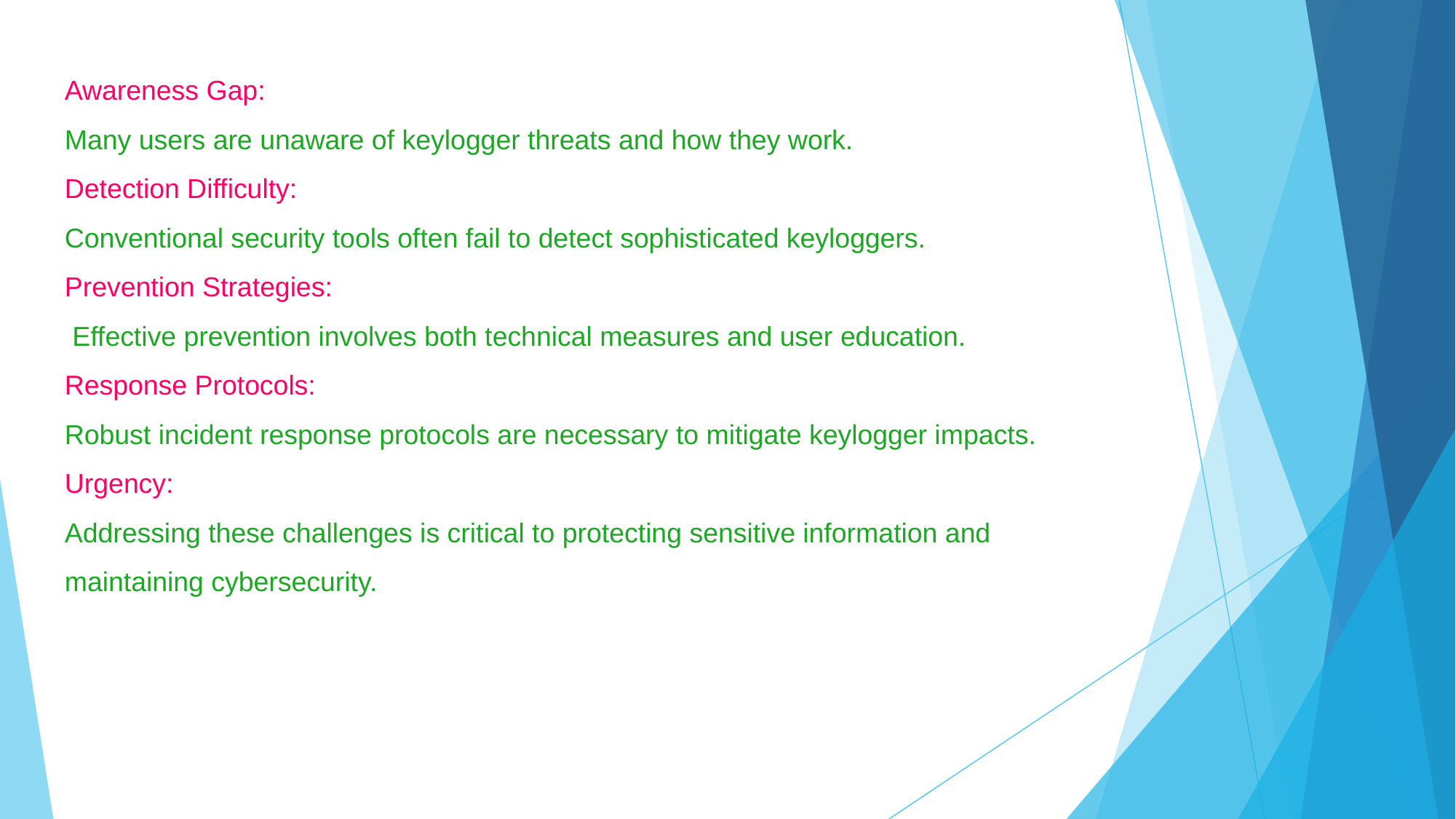

Awareness Gap:
Many users are unaware of keylogger threats and how they work.
Detection Difficulty:
Conventional security tools often fail to detect sophisticated keyloggers.
Prevention Strategies:
 Effective prevention involves both technical measures and user education.
Response Protocols:
Robust incident response protocols are necessary to mitigate keylogger impacts.
Urgency:
Addressing these challenges is critical to protecting sensitive information and maintaining cybersecurity.